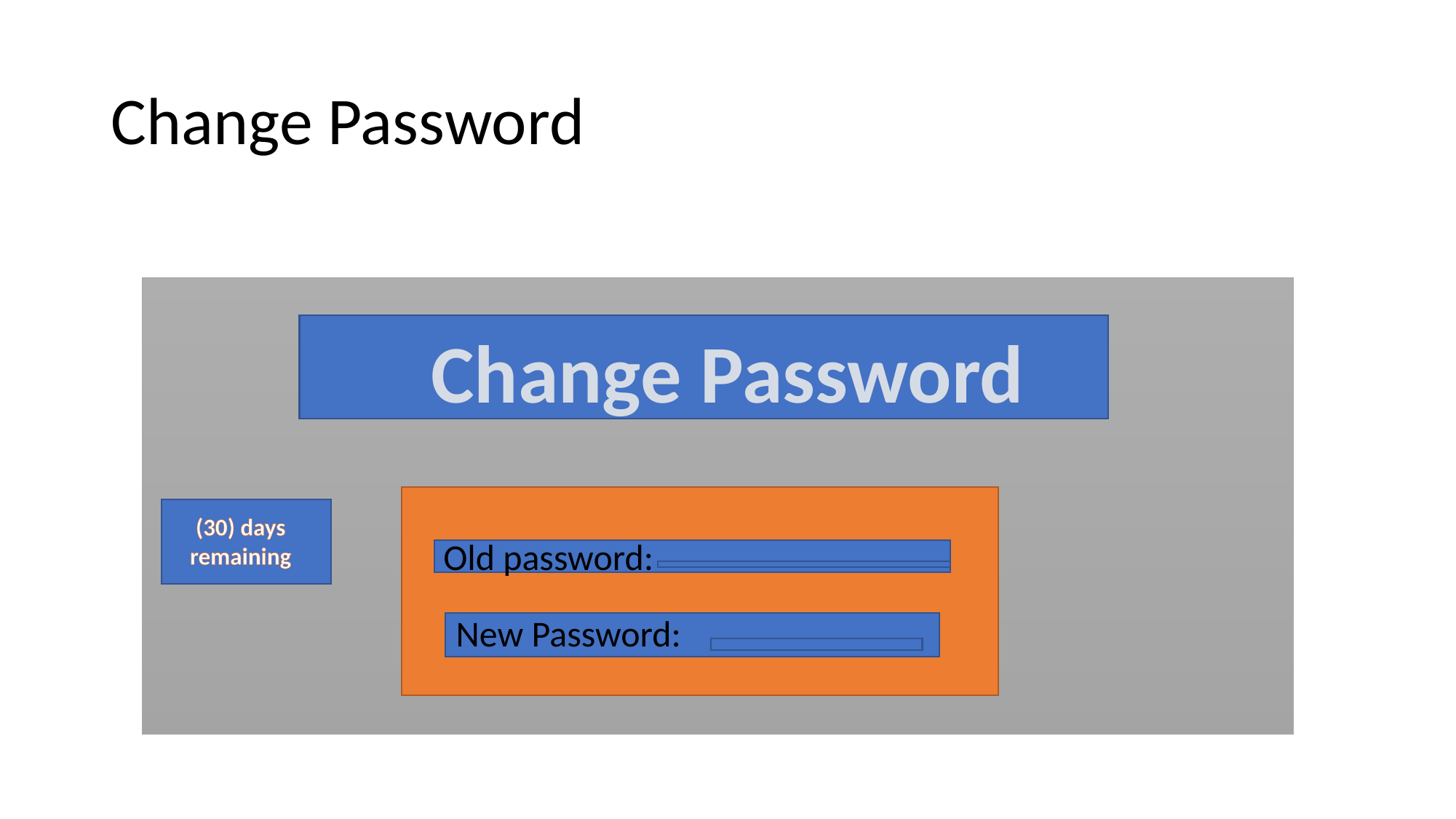

# Change Password

Change Password

(30) days remaining
Old password:

New Password: